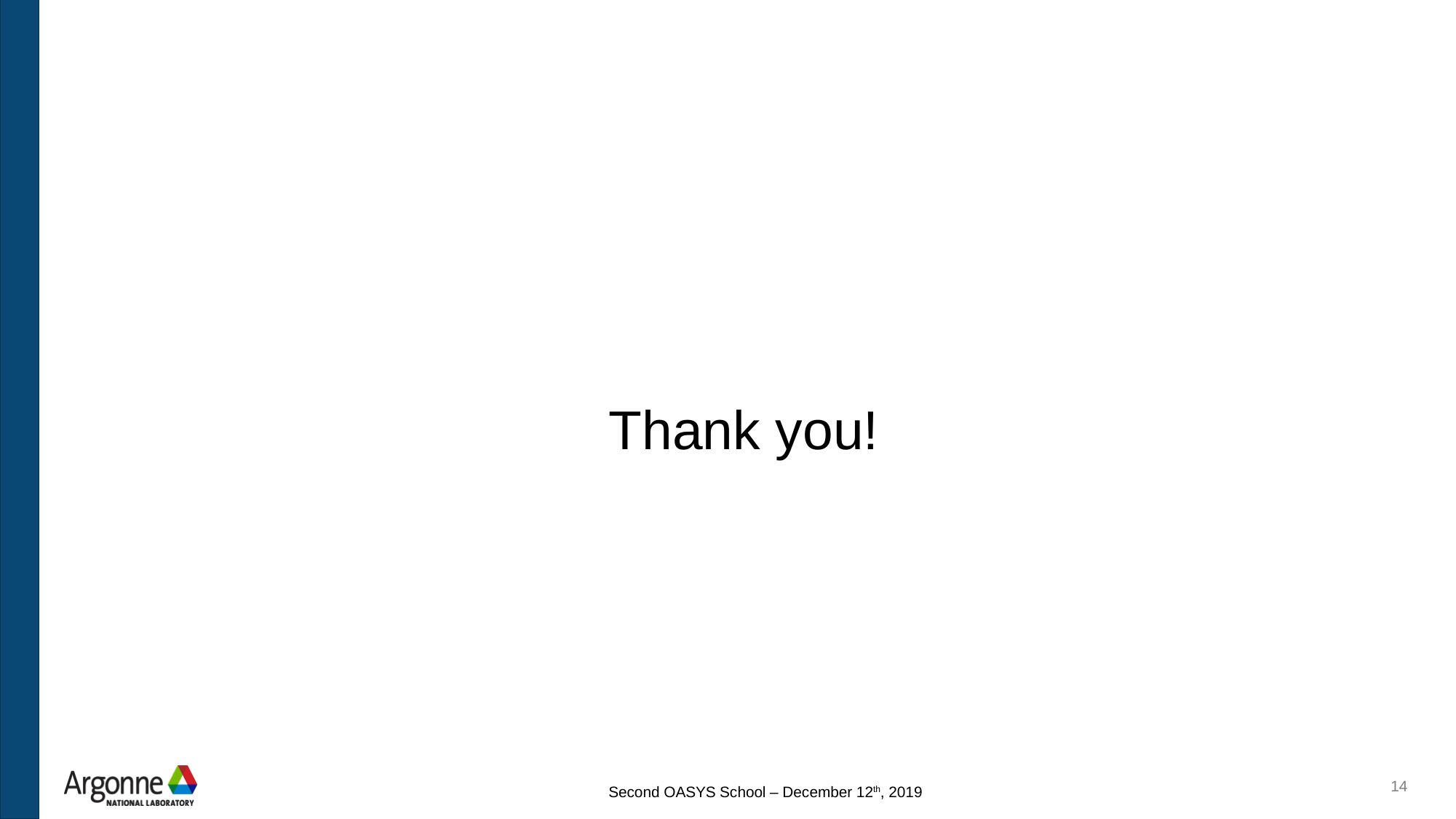

Thank you!
14
Second OASYS School – December 12th, 2019